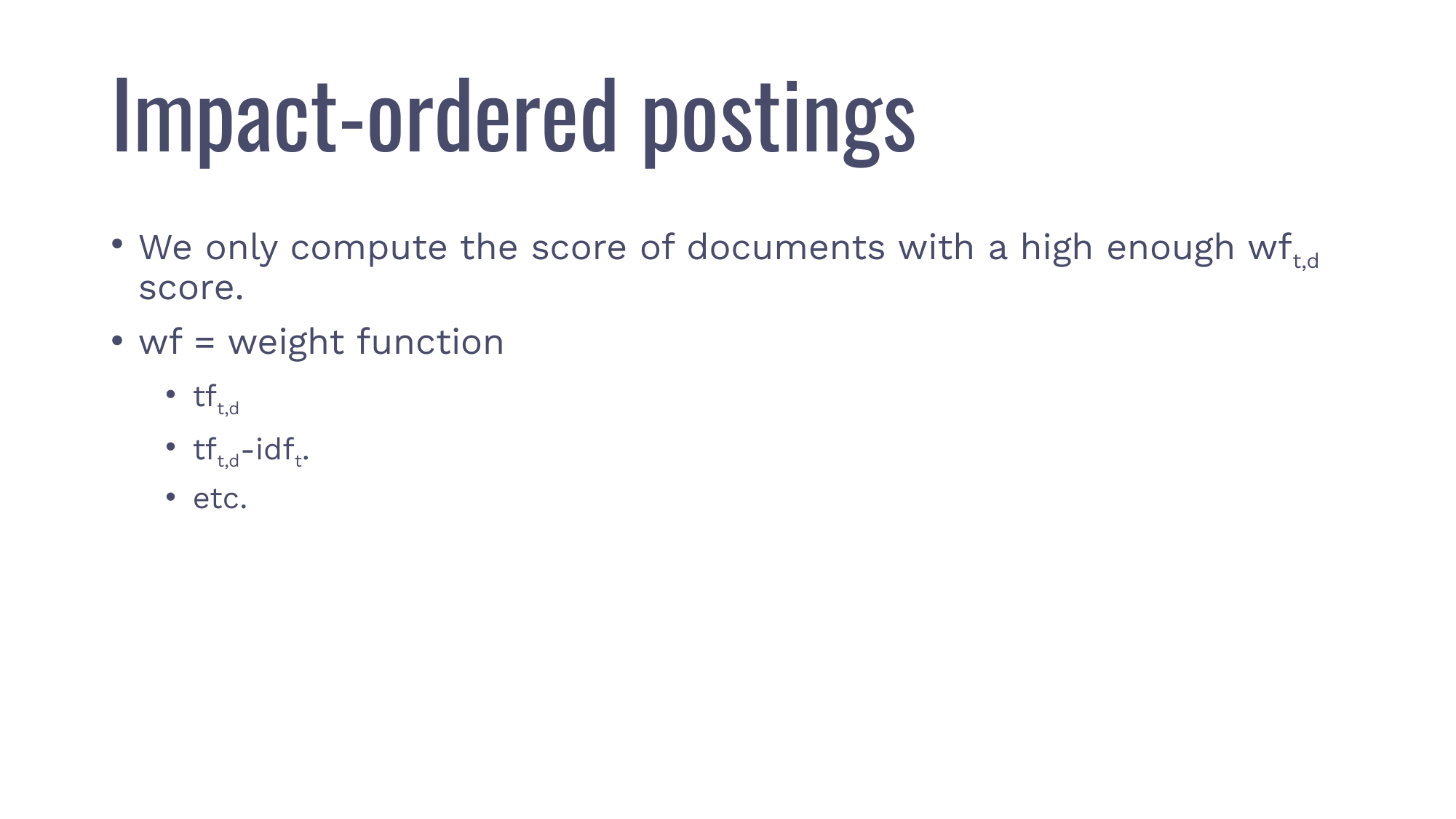

# Impact-ordered postings
We only compute the score of documents with a high enough wft,d score.
wf = weight function
tft,d
tft,d-idft.
etc.